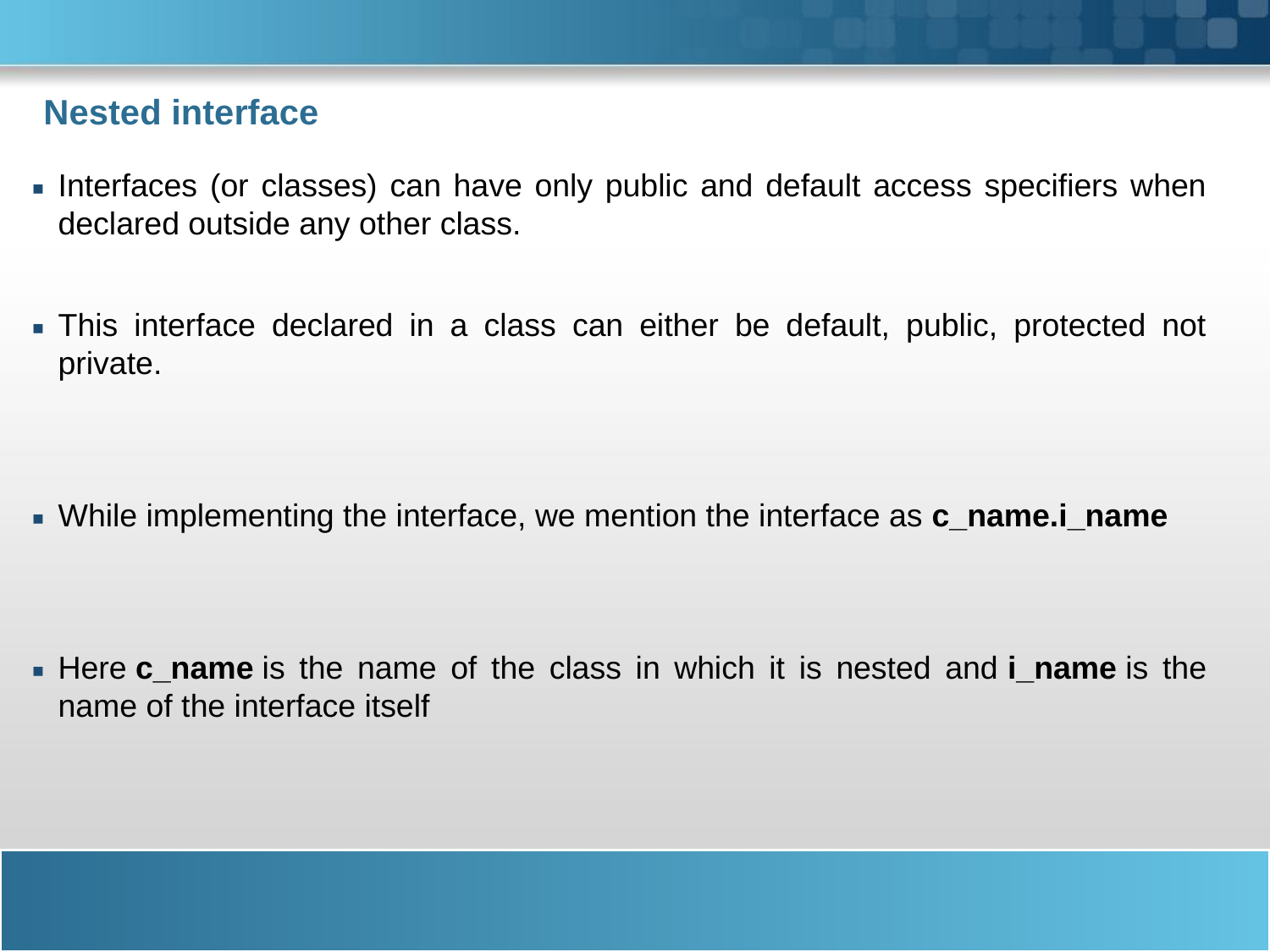

# Nested interface
Interfaces (or classes) can have only public and default access specifiers when declared outside any other class.

This interface declared in a class can either be default, public, protected not private.

While implementing the interface, we mention the interface as c_name.i_name

Here c_name is the name of the class in which it is nested and i_name is the name of the interface itself